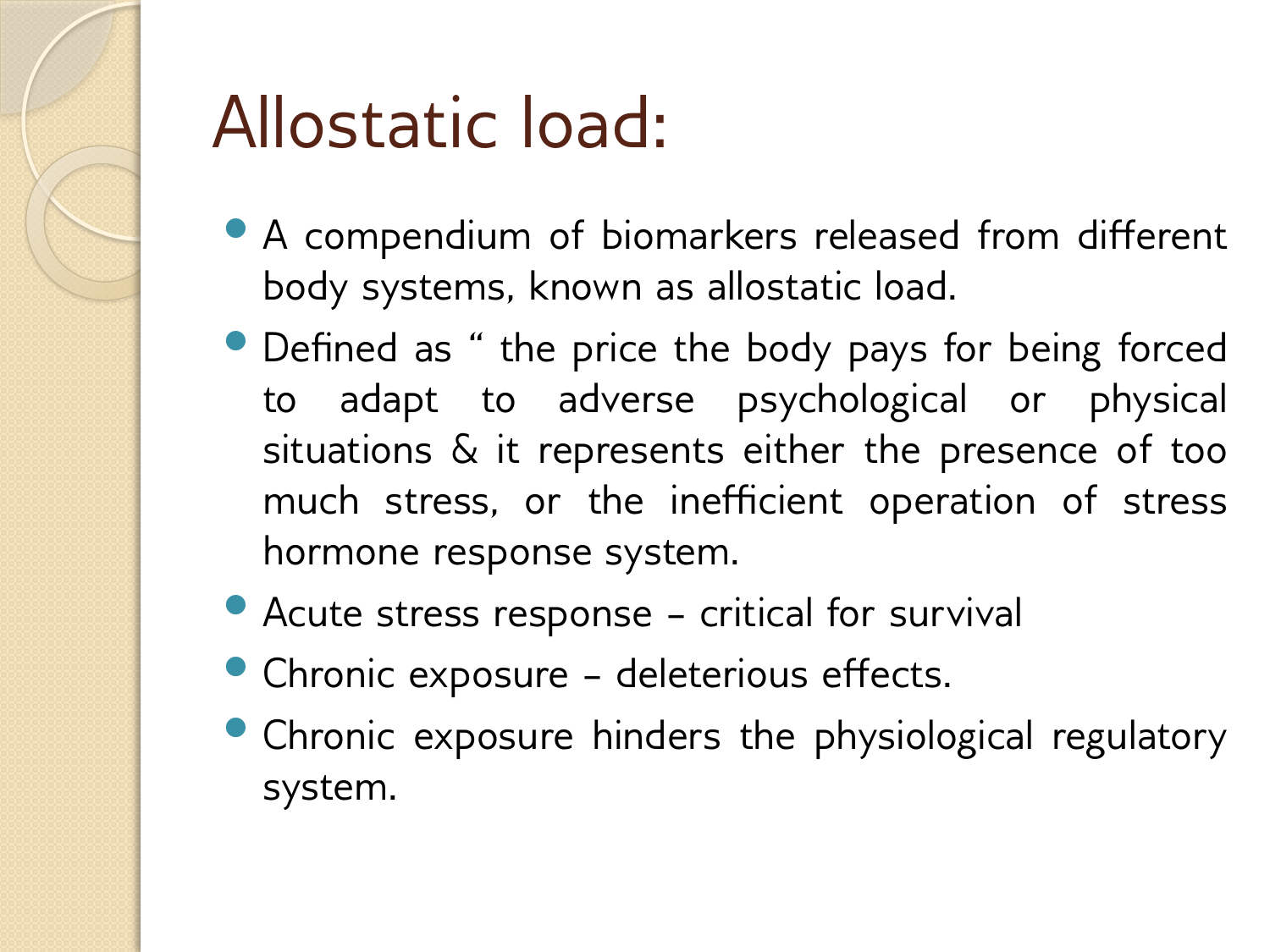

# Allostatic load:
A compendium of biomarkers released from different body systems, known as allostatic load.
Defined as “ the price the body pays for being forced to adapt to adverse psychological or physical situations & it represents either the presence of too much stress, or the inefficient operation of stress hormone response system.
Acute stress response – critical for survival
Chronic exposure – deleterious effects.
Chronic exposure hinders the physiological regulatory system.